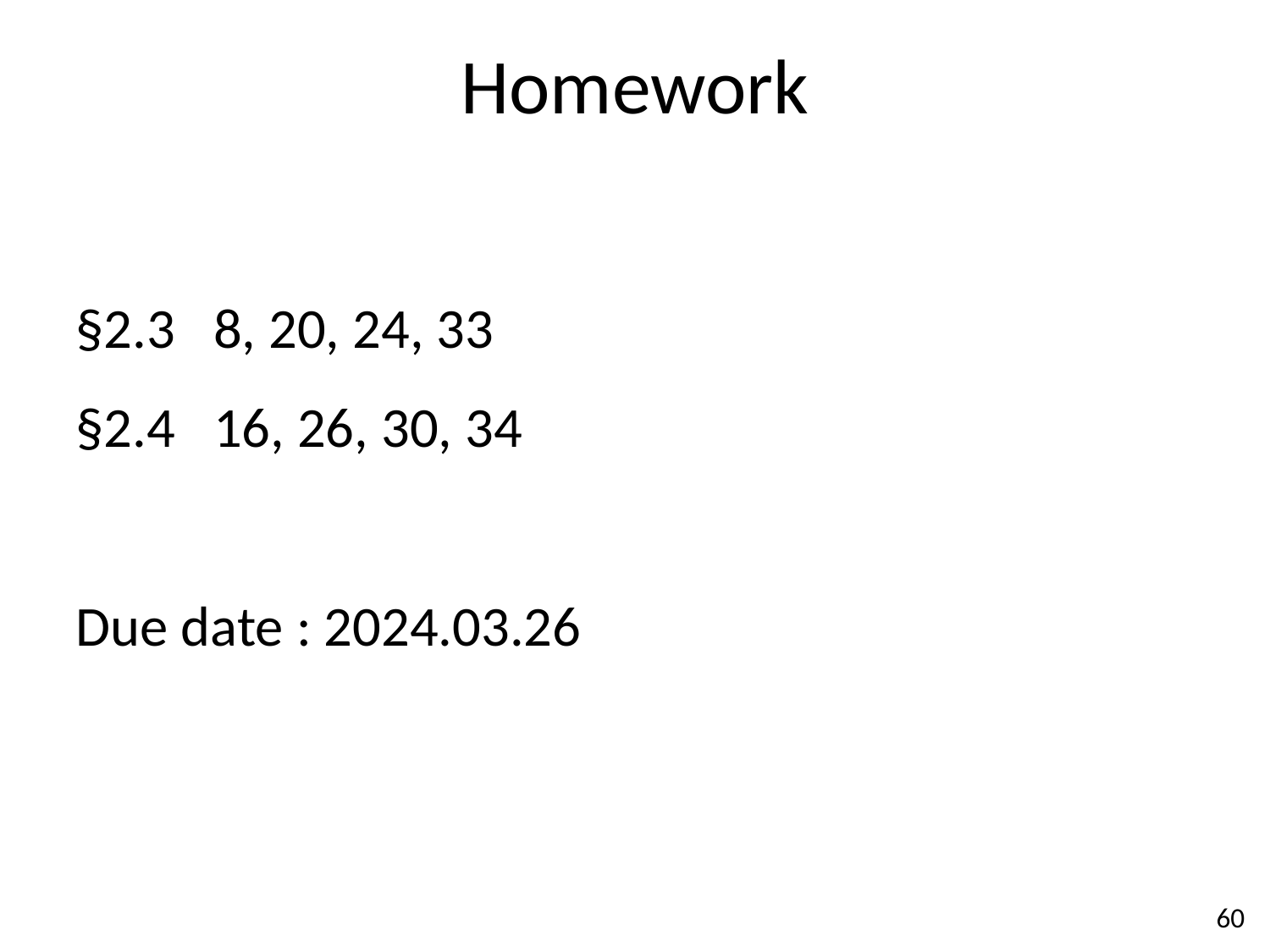

# Homework
§2.3   8, 20, 24, 33
§2.4   16, 26, 30, 34

Due date : 2024.03.26